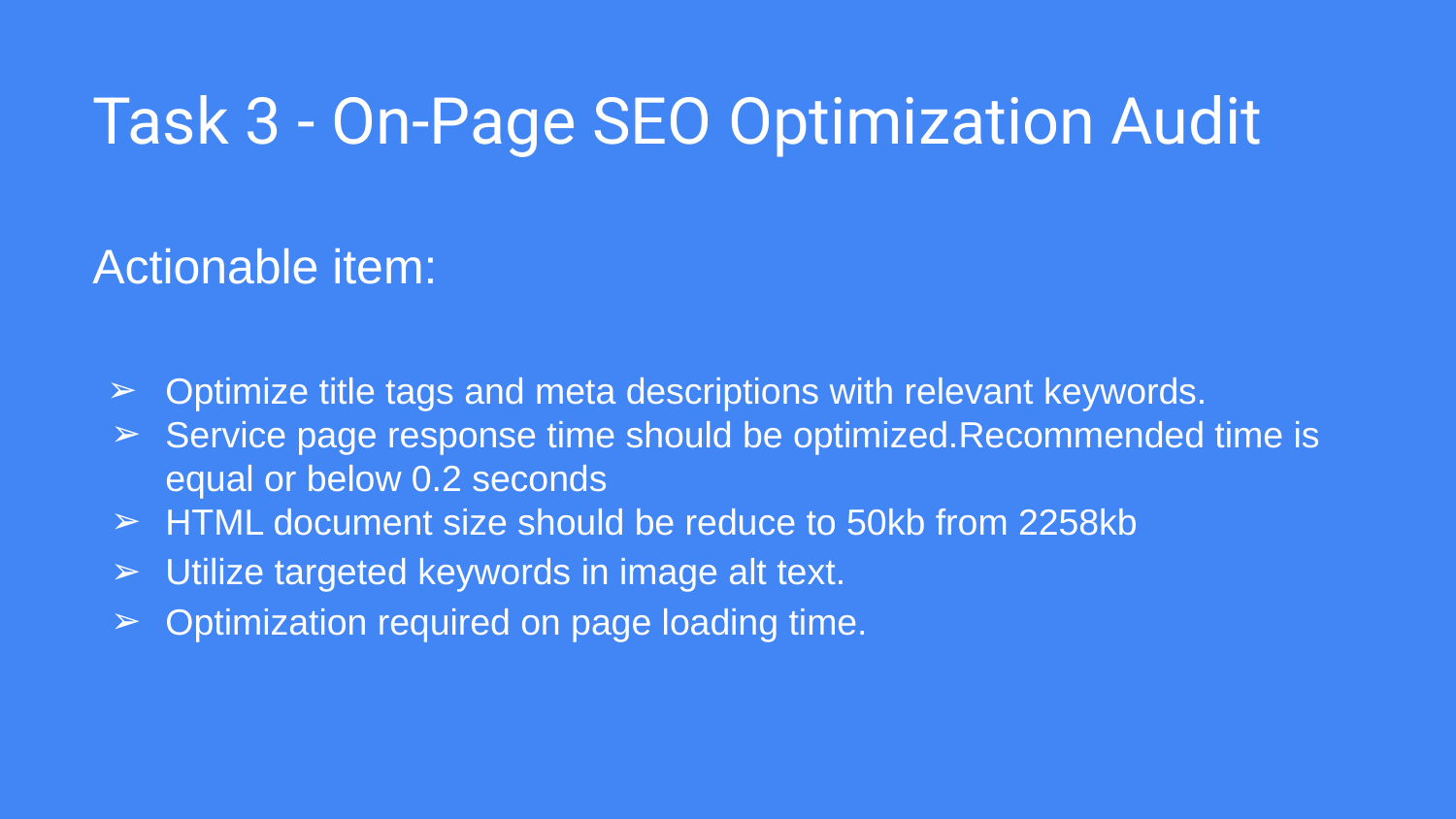

Task 3 - On-Page SEO Optimization Audit
# Actionable item:

Optimize title tags and meta descriptions with relevant keywords.
Service page response time should be optimized.Recommended time is equal or below 0.2 seconds
HTML document size should be reduce to 50kb from 2258kb
Utilize targeted keywords in image alt text.
Optimization required on page loading time.